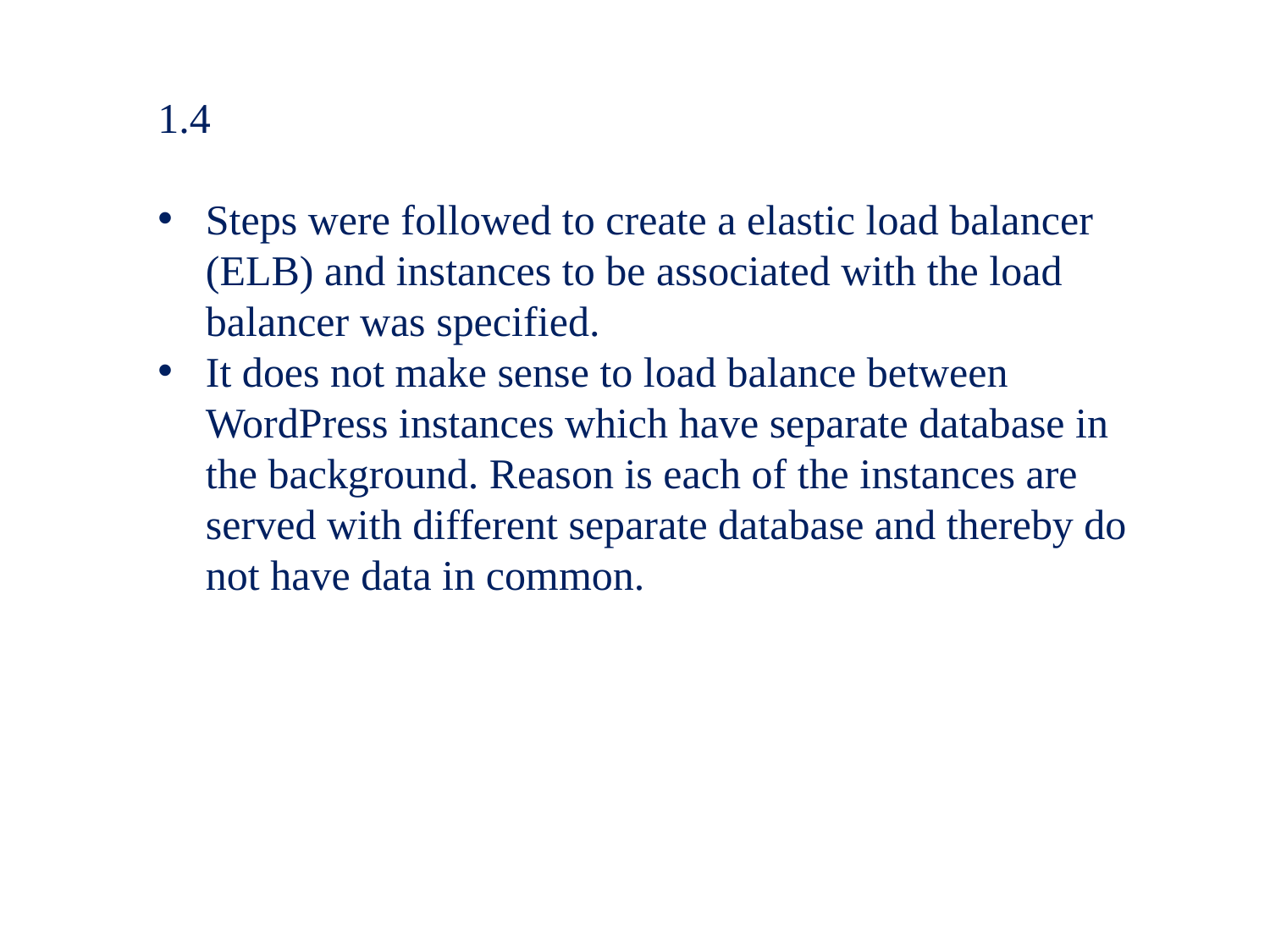

1.4

Steps were followed to create a elastic load balancer (ELB) and instances to be associated with the load balancer was specified.
It does not make sense to load balance between WordPress instances which have separate database in the background. Reason is each of the instances are served with different separate database and thereby do not have data in common.